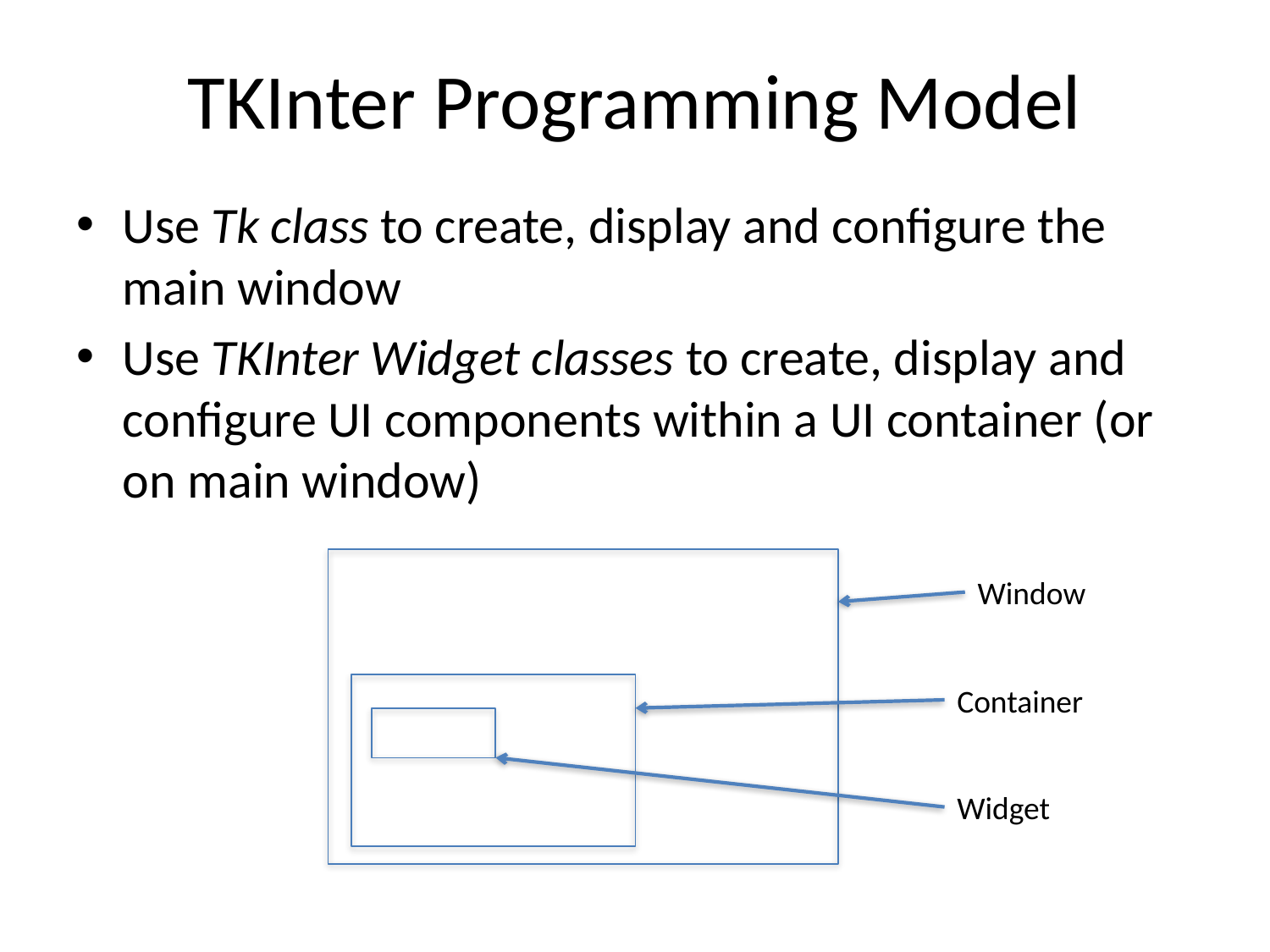

# TKInter Programming Model
Use Tk class to create, display and configure the main window
Use TKInter Widget classes to create, display and configure UI components within a UI container (or on main window)

Window

Container

Widget